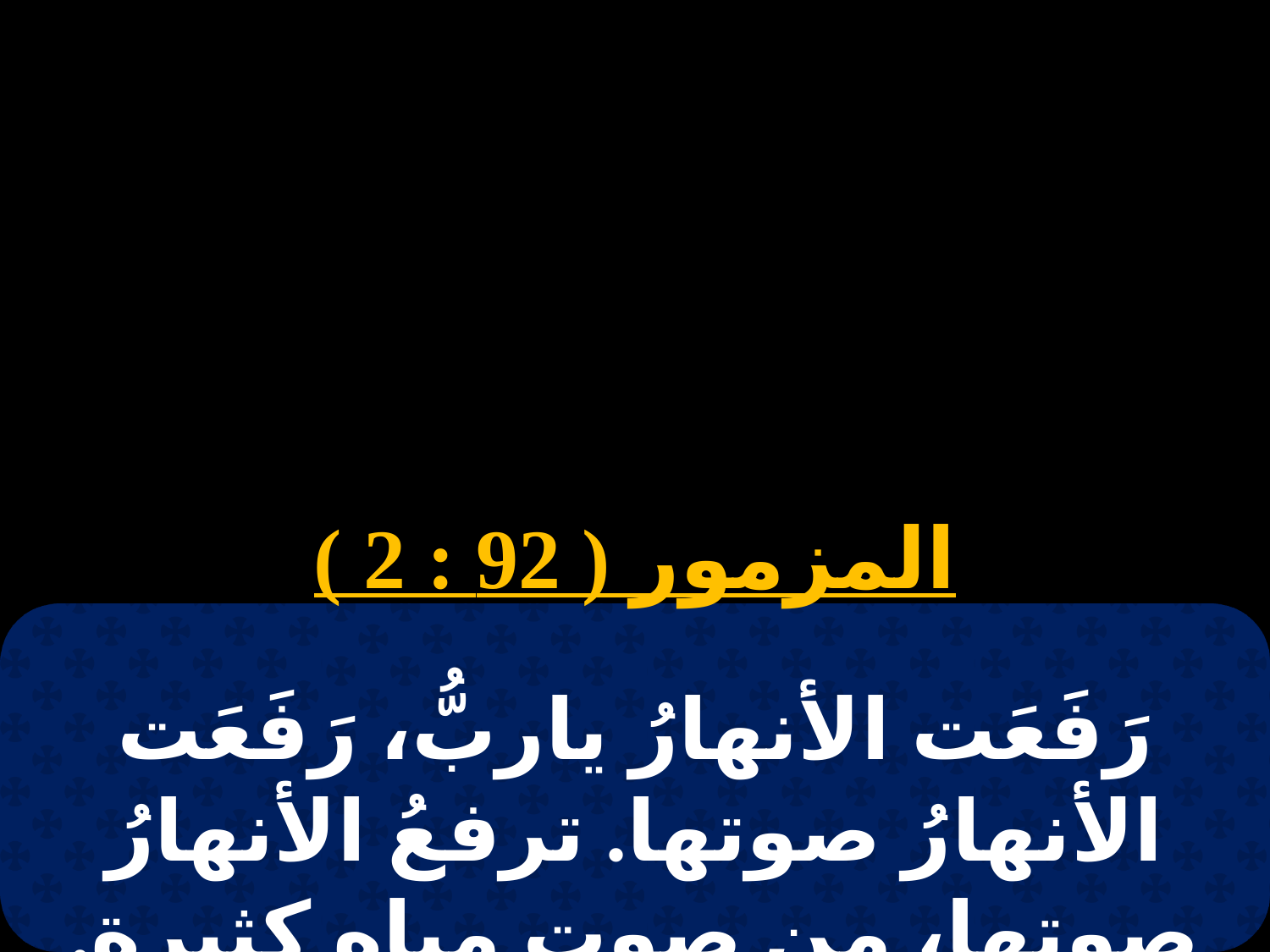

# الأحد الخامس
المزمور ( 92 : 2 )
رَفَعَت الأنهارُ ياربُّ، رَفَعَت الأنهارُ صوتها. ترفعُ الأنهارُ صوتها، مِن صوت مياهٍ كثيرةٍ.